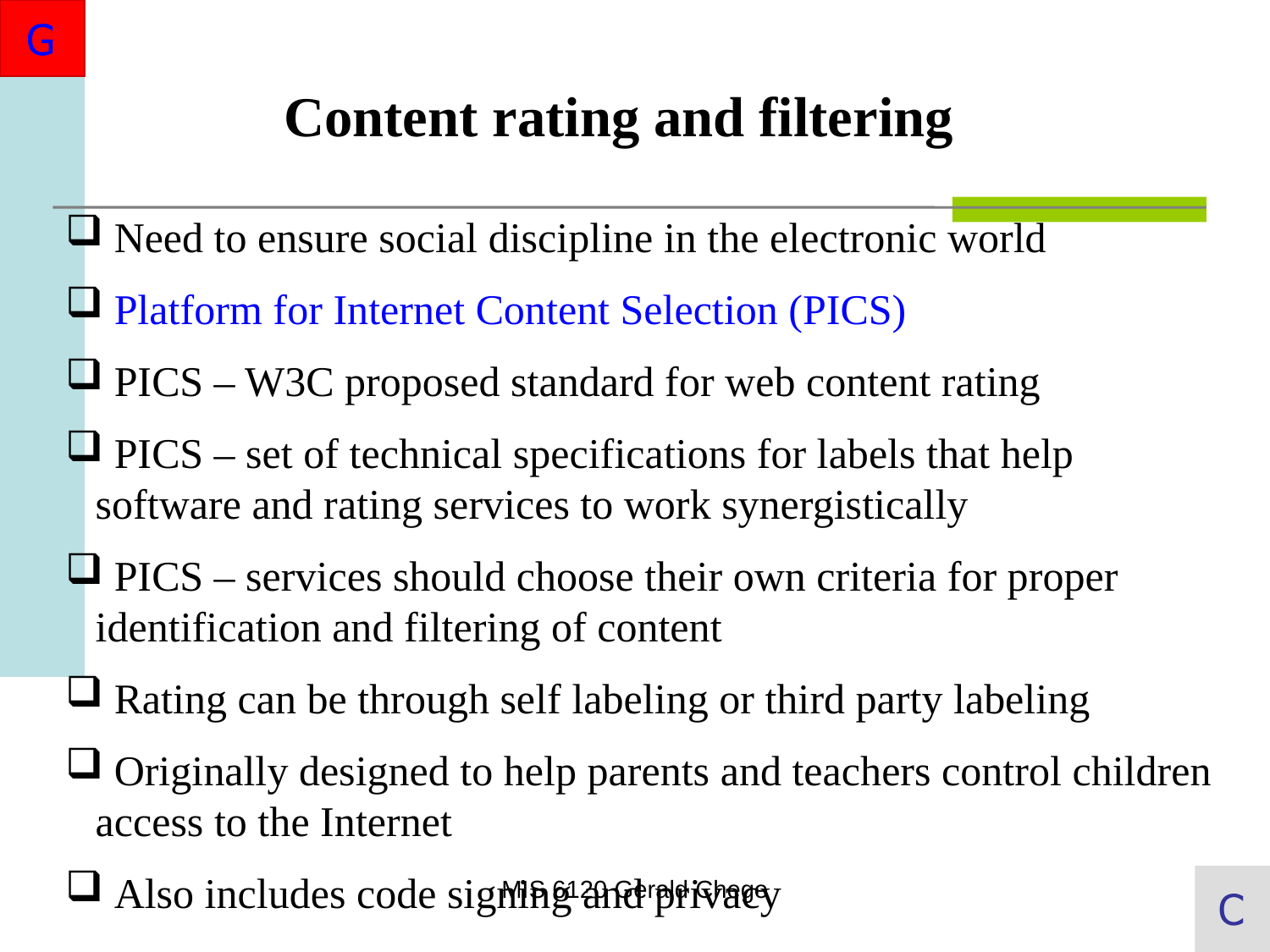

Content rating and filtering
 Need to ensure social discipline in the electronic world
 Platform for Internet Content Selection (PICS)
 PICS – W3C proposed standard for web content rating
 PICS – set of technical specifications for labels that help software and rating services to work synergistically
 PICS – services should choose their own criteria for proper identification and filtering of content
 Rating can be through self labeling or third party labeling
 Originally designed to help parents and teachers control children access to the Internet
 Also includes code signing and privacy
MIS 6120 Gerald Chege